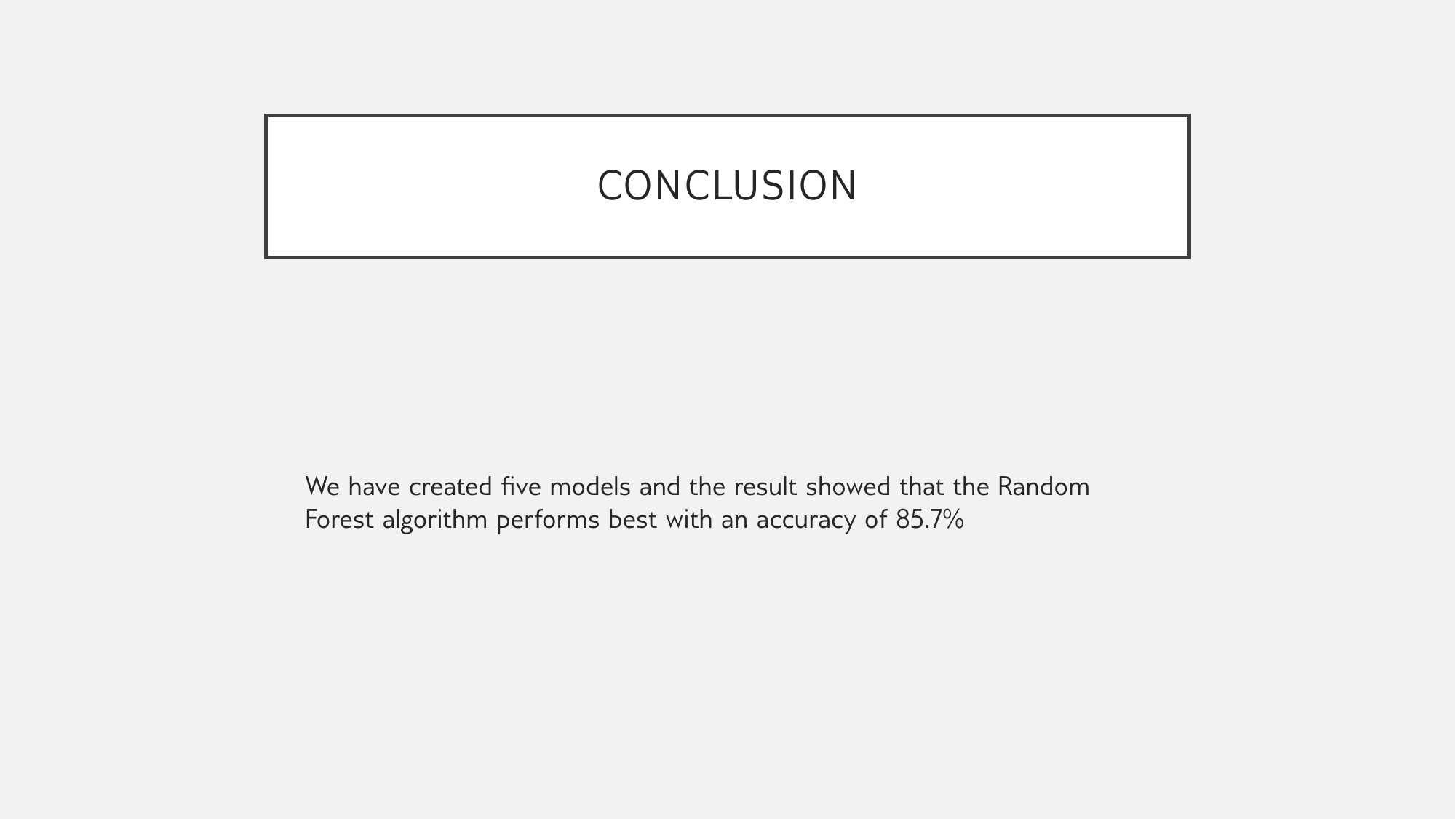

# CONCLUSION
We have created five models and the result showed that the Random Forest algorithm performs best with an accuracy of 85.7%